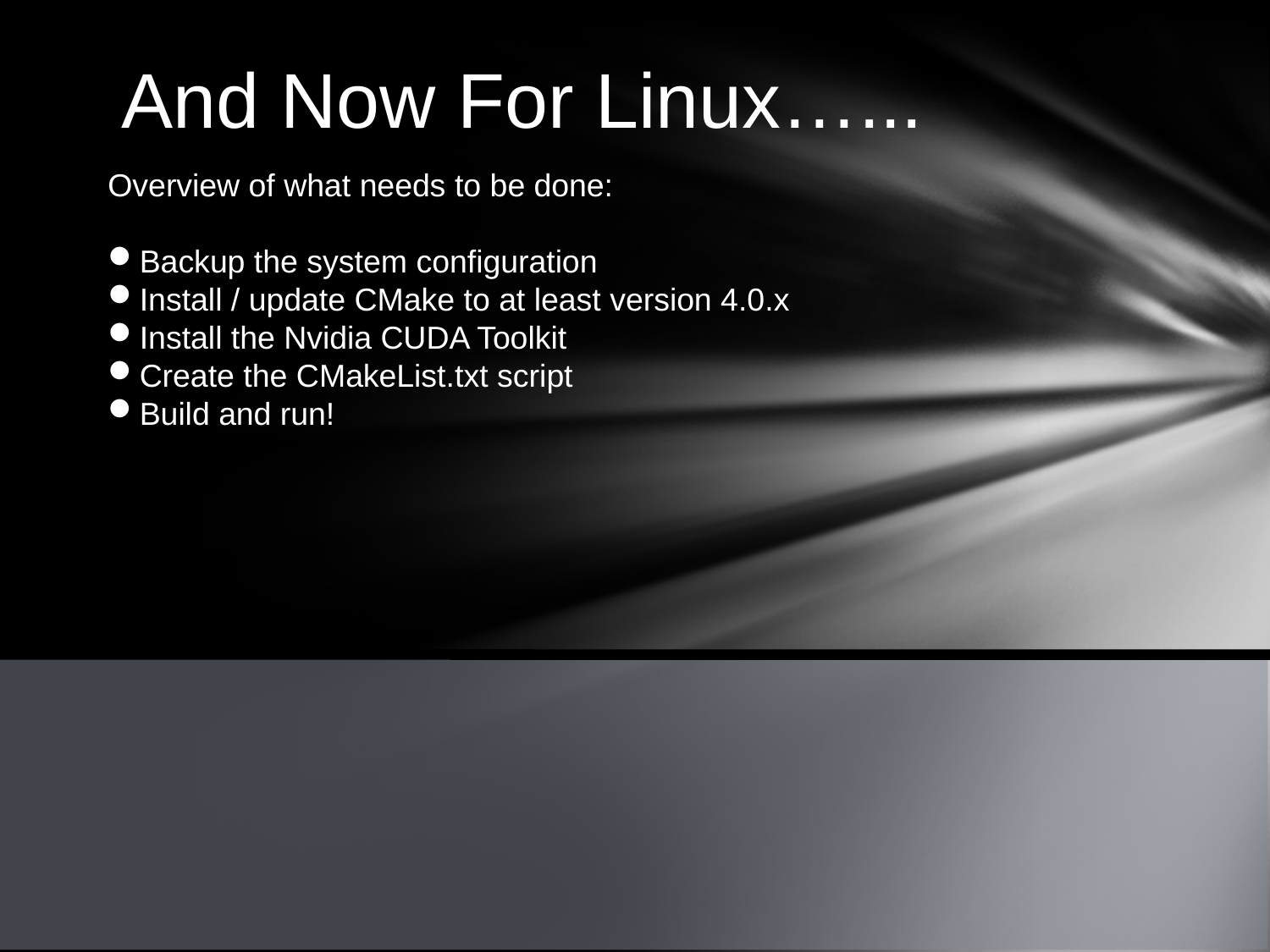

And Now For Linux…...

Overview of what needs to be done:

Backup the system configuration
Install / update CMake to at least version 4.0.x
Install the Nvidia CUDA Toolkit
Create the CMakeList.txt script
Build and run!